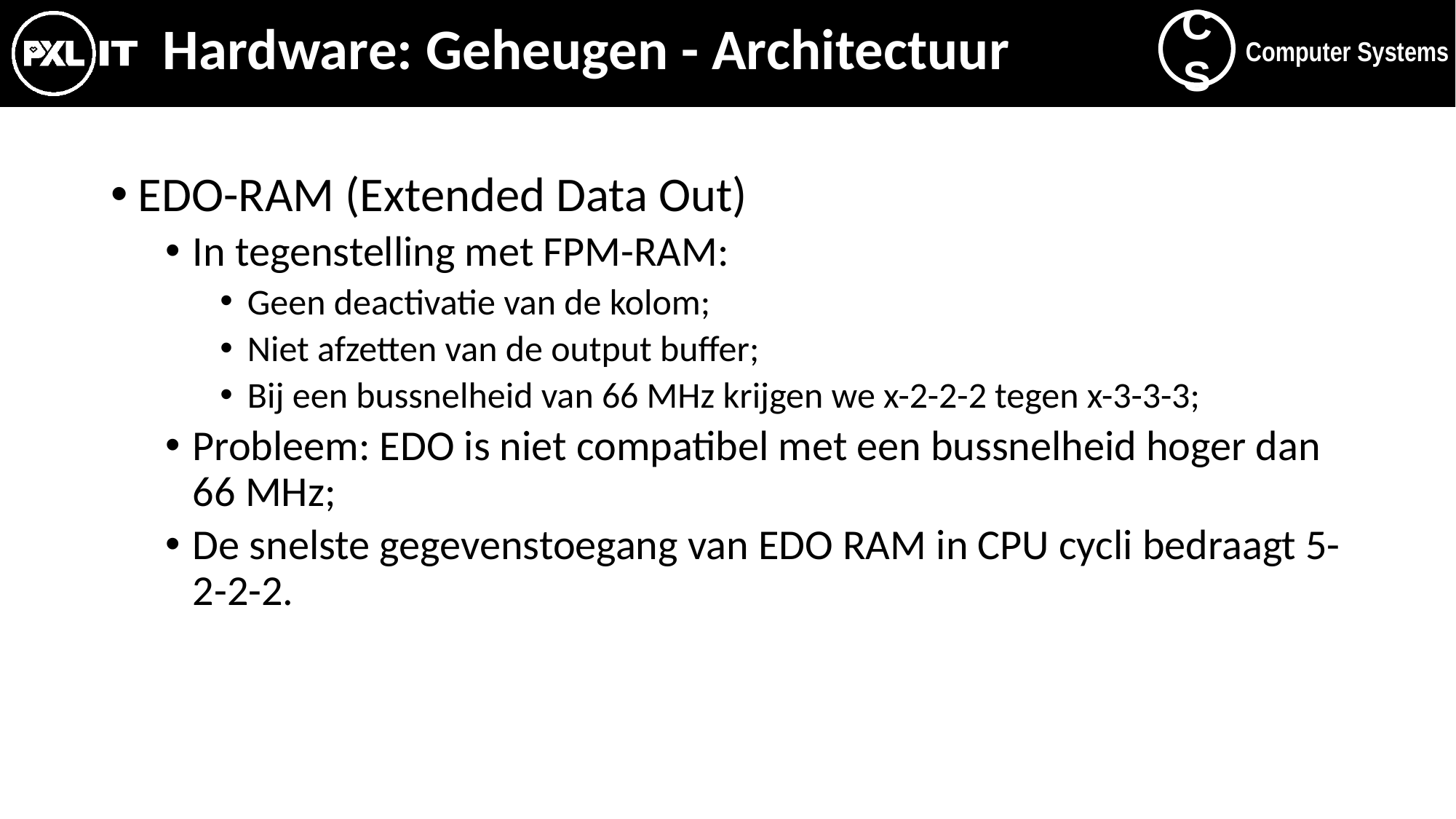

# Hardware: Geheugen - Architectuur
EDO-RAM (Extended Data Out)
In tegenstelling met FPM-RAM:
Geen deactivatie van de kolom;
Niet afzetten van de output buffer;
Bij een bussnelheid van 66 MHz krijgen we x-2-2-2 tegen x-3-3-3;
Probleem: EDO is niet compatibel met een bussnelheid hoger dan 66 MHz;
De snelste gegevenstoegang van EDO RAM in CPU cycli bedraagt 5-2-2-2.